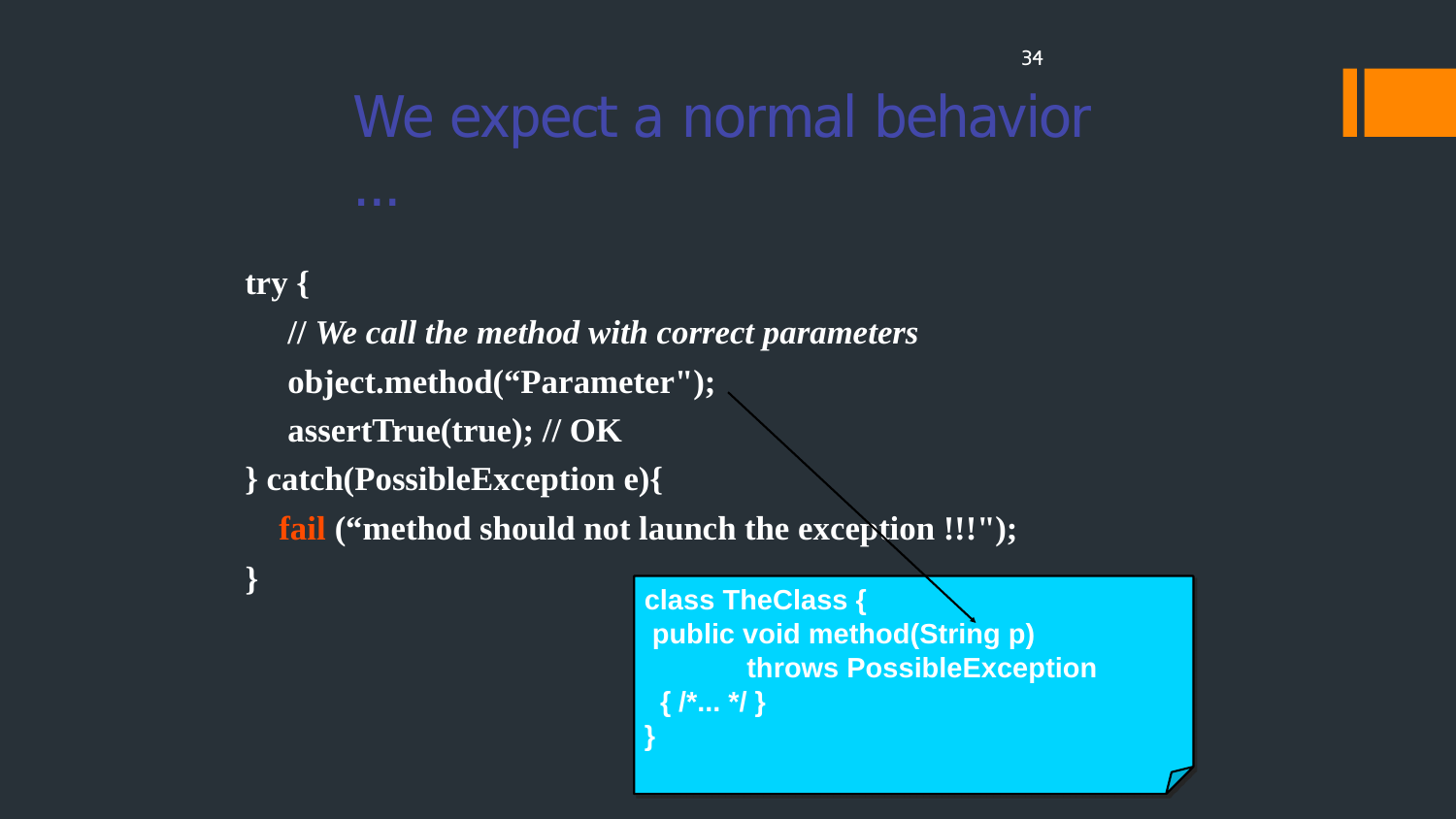

34
# We expect a normal behavior …
try {
// We call the method with correct parameters  object.method(“Parameter");  assertTrue(true); // OK
} catch(PossibleException e){
fail (“method should not launch the exception !!!");

}

class TheClass {
public void method(String p)  throws PossibleException
{ /*... */ }
}